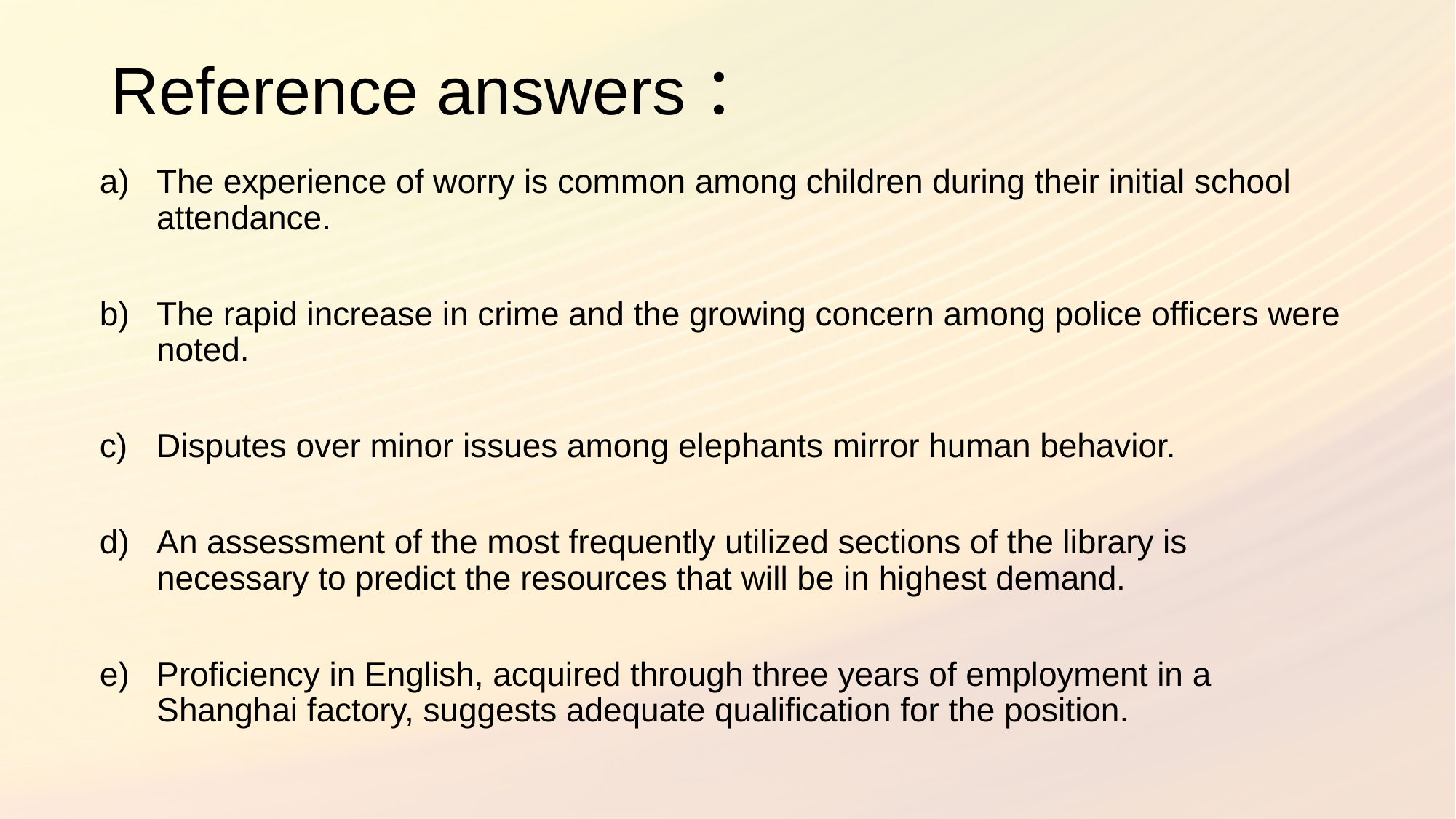

# Reference answers：
The experience of worry is common among children during their initial school attendance.

The rapid increase in crime and the growing concern among police officers were noted.

Disputes over minor issues among elephants mirror human behavior.

An assessment of the most frequently utilized sections of the library is necessary to predict the resources that will be in highest demand.

Proficiency in English, acquired through three years of employment in a Shanghai factory, suggests adequate qualification for the position.